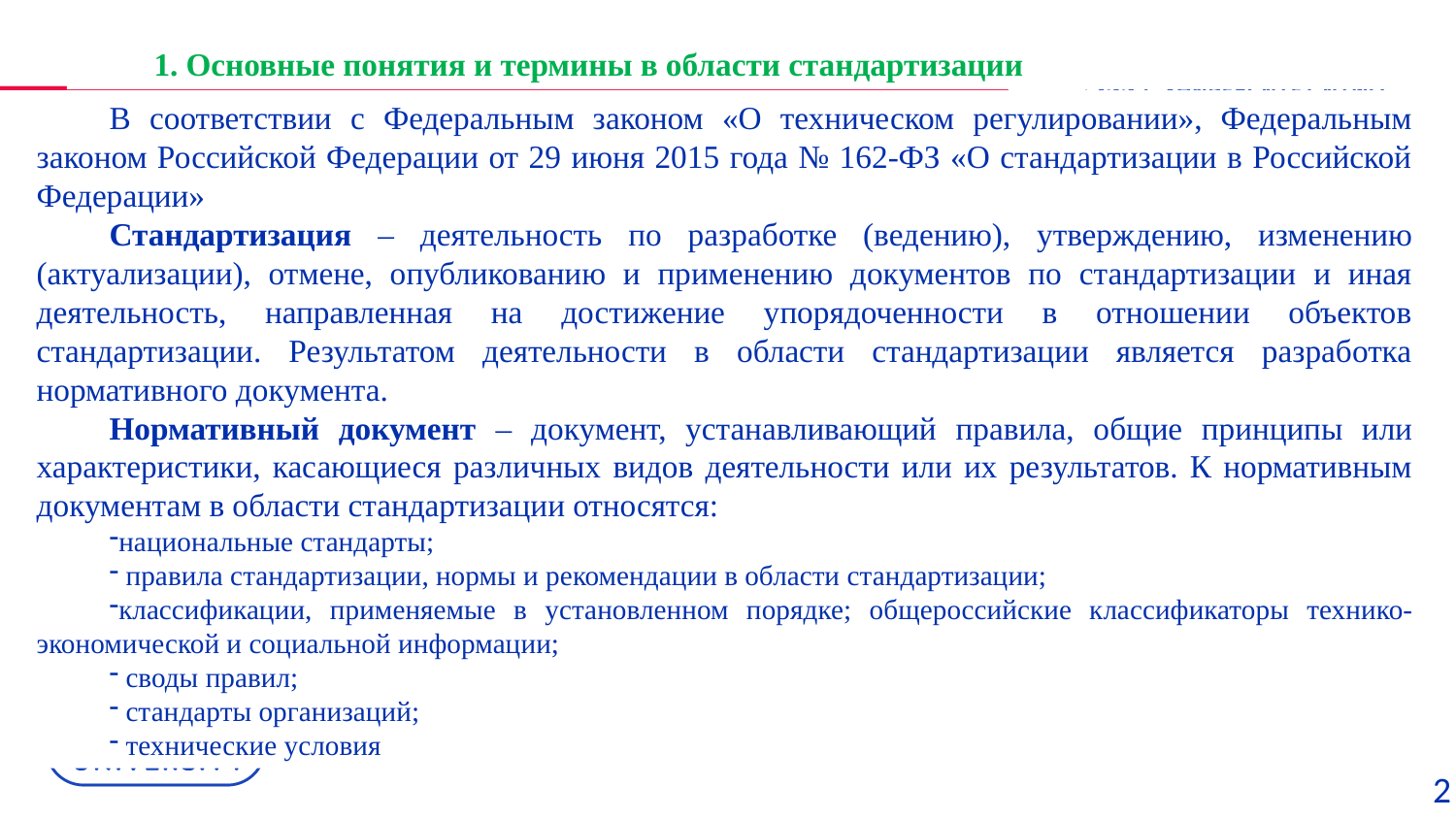

1. Основные понятия и термины в области стандартизации
В соответствии с Федеральным законом «О техническом регулировании», Федеральным законом Российской Федерации от 29 июня 2015 года № 162-ФЗ «О стандартизации в Российской Федерации»
Стандартизация – деятельность по разработке (ведению), утверждению, изменению (актуализации), отмене, опубликованию и применению документов по стандартизации и иная деятельность, направленная на достижение упорядоченности в отношении объектов стандартизации. Результатом деятельности в области стандартизации является разработка нормативного документа.
Нормативный документ – документ, устанавливающий правила, общие принципы или характеристики, касающиеся различных видов деятельности или их результатов. К нормативным документам в области стандартизации относятся:
национальные стандарты;
 правила стандартизации, нормы и рекомендации в области стандартизации;
классификации, применяемые в установленном порядке; общероссийские классификаторы технико-экономической и социальной информации;
 своды правил;
 стандарты организаций;
 технические условия
    2